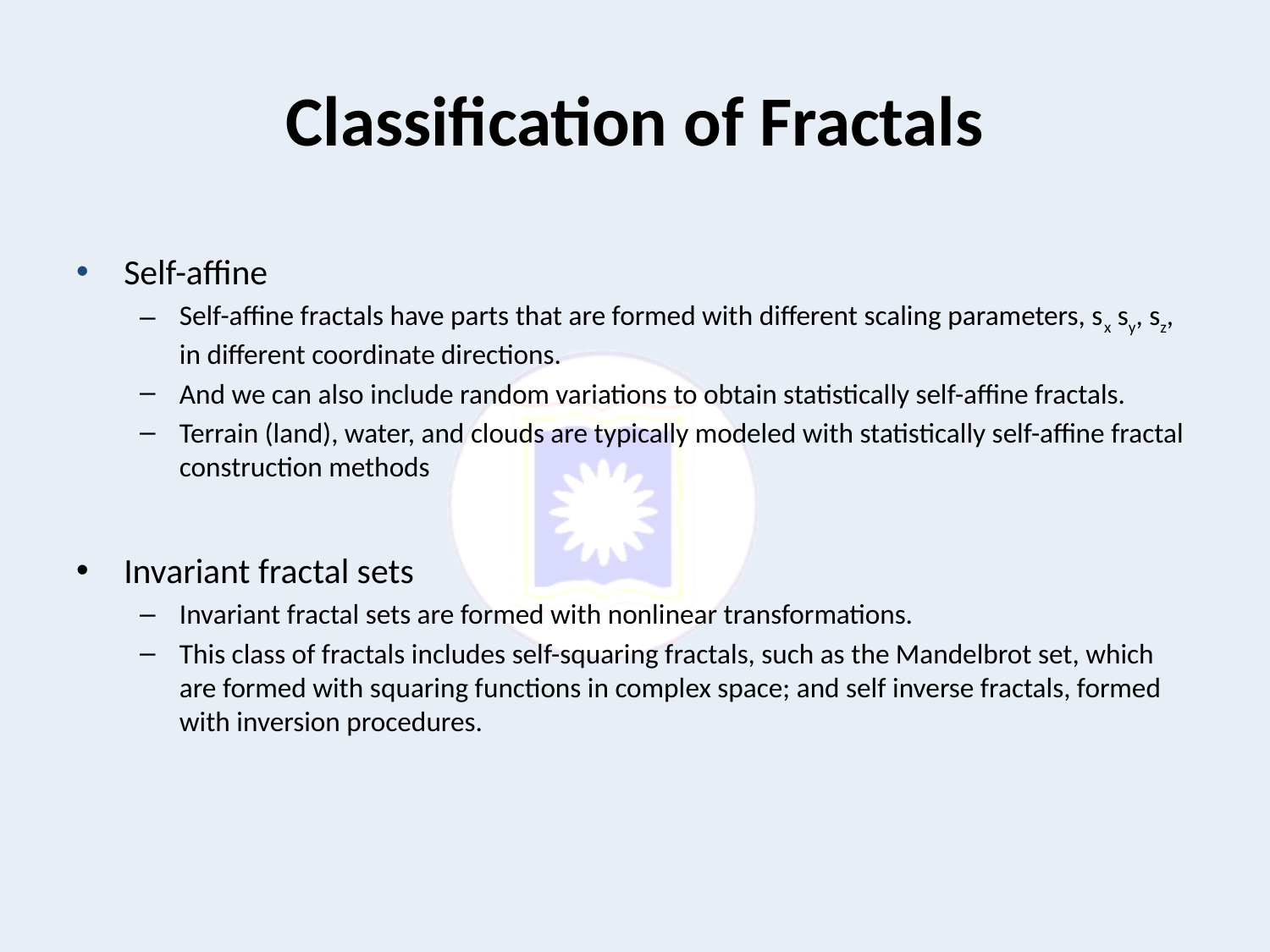

# Classification of Fractals
Self-affine
Self-affine fractals have parts that are formed with different scaling parameters, sx sy, sz, in different coordinate directions.
And we can also include random variations to obtain statistically self-affine fractals.
Terrain (land), water, and clouds are typically modeled with statistically self-affine fractal construction methods

Invariant fractal sets
Invariant fractal sets are formed with nonlinear transformations.
This class of fractals includes self-squaring fractals, such as the Mandelbrot set, which are formed with squaring functions in complex space; and self inverse fractals, formed with inversion procedures.